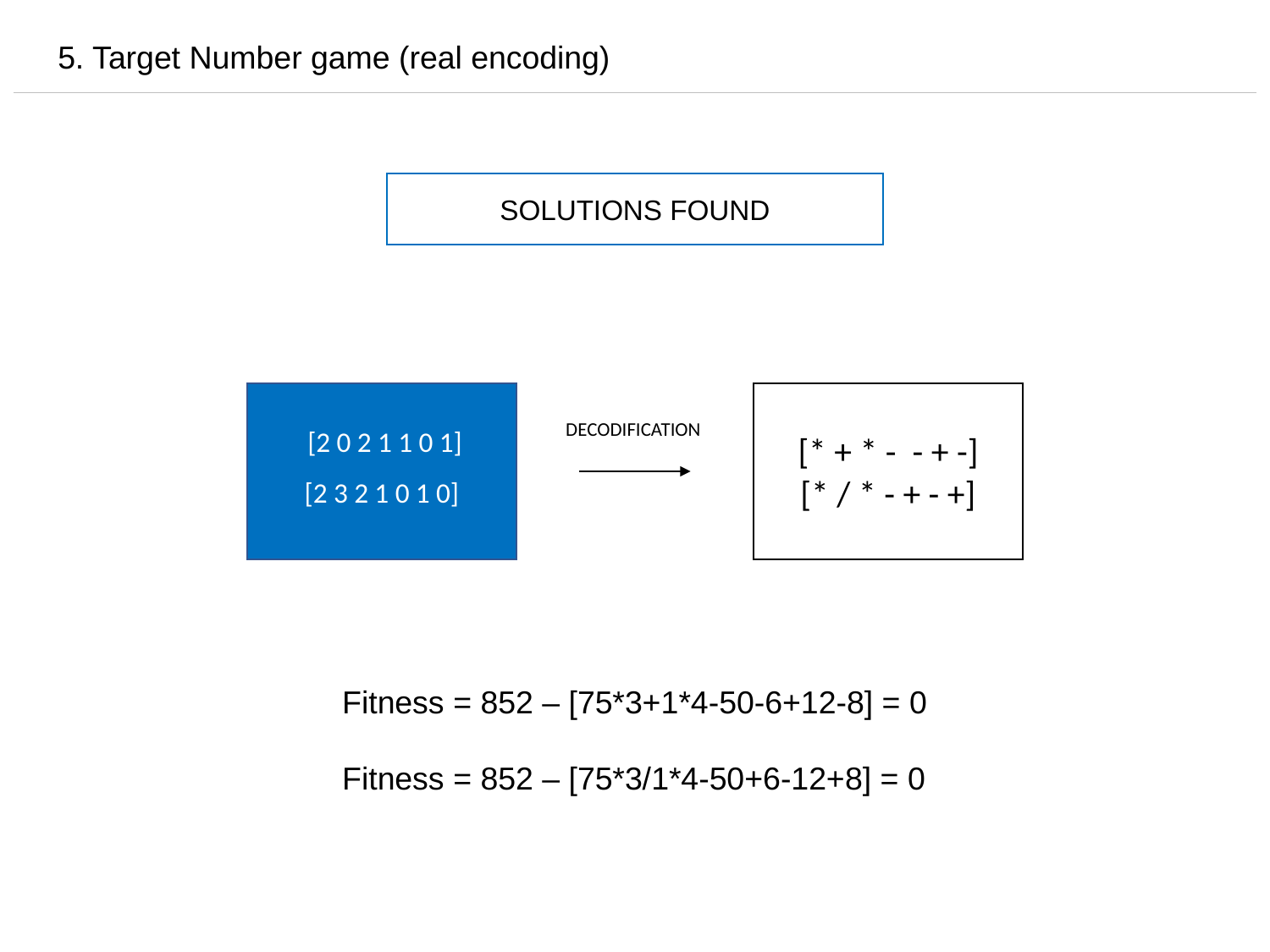

5. Target Number game (real encoding)
SOLUTIONS FOUND

 [2 0 2 1 1 0 1]
[2 3 2 1 0 1 0]

[* + * -  - + -]
[* / * - + - +]
DECODIFICATION
Fitness = 852 – [75*3+1*4-50-6+12-8] = 0

Fitness = 852 – [75*3/1*4-50+6-12+8] = 0